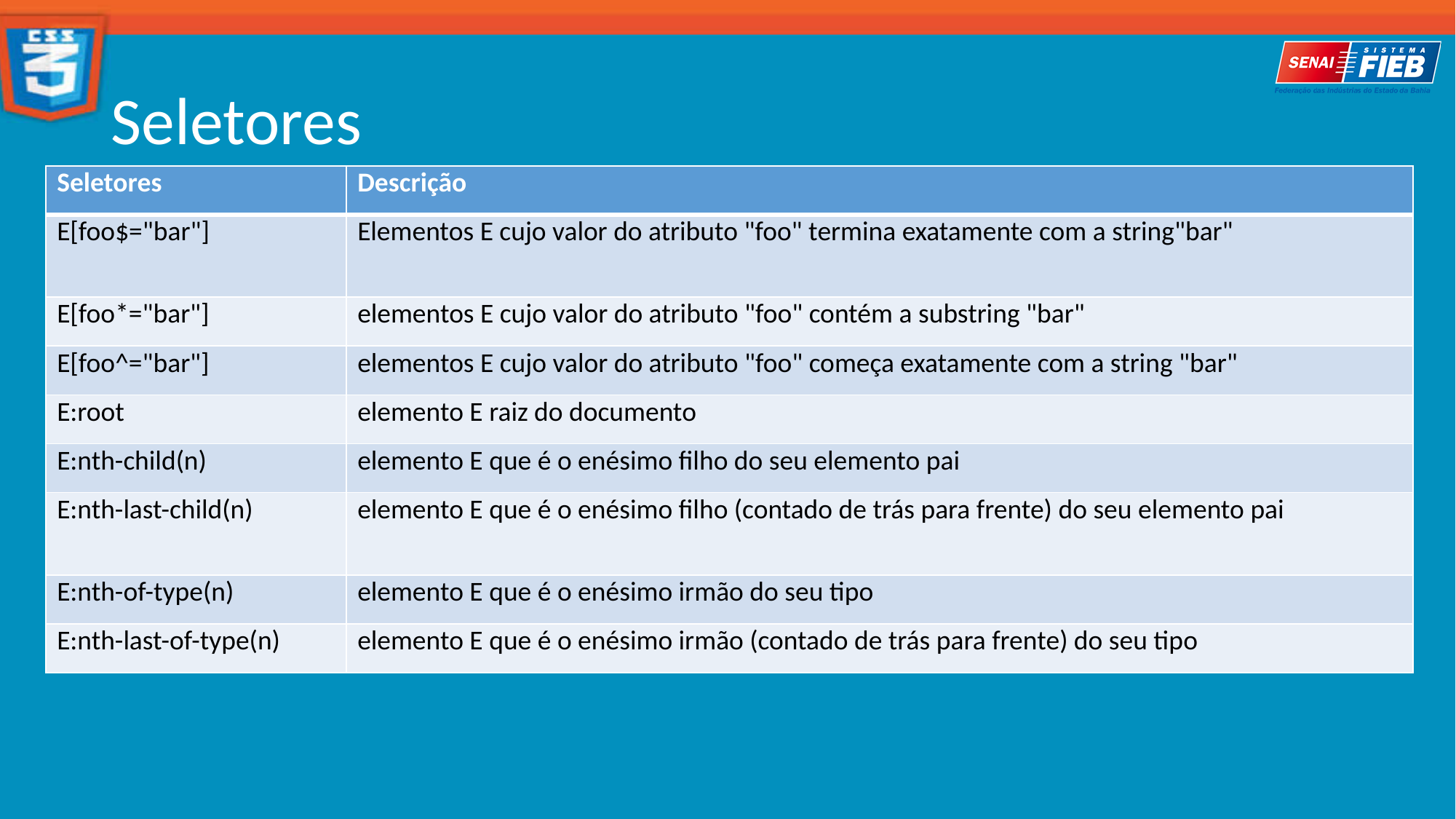

# Seletores
| Seletores | Descrição |
| --- | --- |
| E[foo$="bar"] | Elementos E cujo valor do atributo "foo" termina exatamente com a string"bar" |
| E[foo\*="bar"] | elementos E cujo valor do atributo "foo" contém a substring "bar" |
| E[foo^="bar"] | elementos E cujo valor do atributo "foo" começa exatamente com a string "bar" |
| E:root | elemento E raiz do documento |
| E:nth-child(n) | elemento E que é o enésimo filho do seu elemento pai |
| E:nth-last-child(n) | elemento E que é o enésimo filho (contado de trás para frente) do seu elemento pai |
| E:nth-of-type(n) | elemento E que é o enésimo irmão do seu tipo |
| E:nth-last-of-type(n) | elemento E que é o enésimo irmão (contado de trás para frente) do seu tipo |